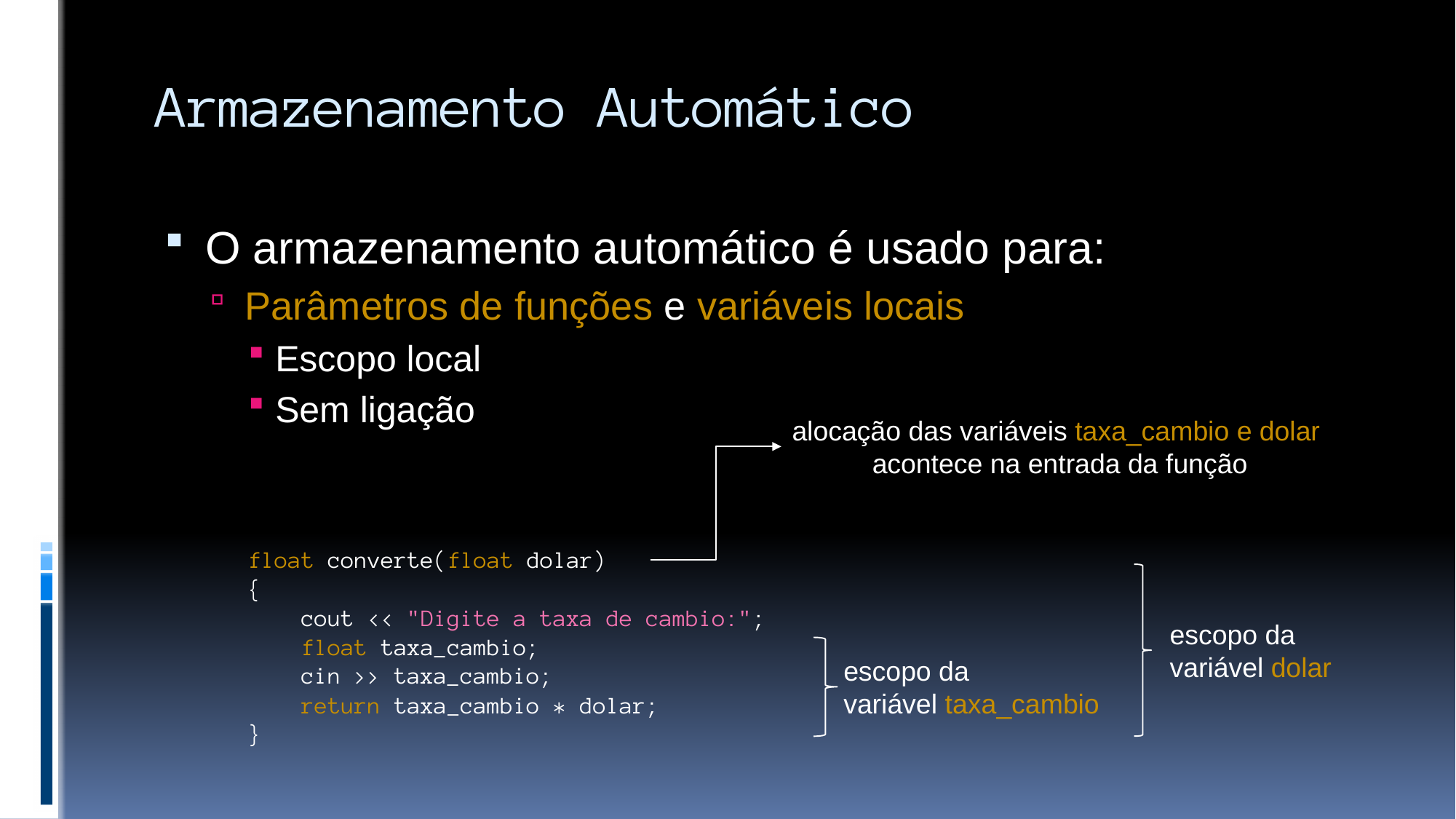

# Armazenamento Automático
O armazenamento automático é usado para:
Parâmetros de funções e variáveis locais
Escopo local
Sem ligação
alocação das variáveis taxa_cambio e dolar
acontece na entrada da função
float converte(float dolar)
{
    cout << "Digite a taxa de cambio:";
    float taxa_cambio;
    cin >> taxa_cambio;
    return taxa_cambio * dolar;
}

escopo da
variável dolar

escopo da
variável taxa_cambio